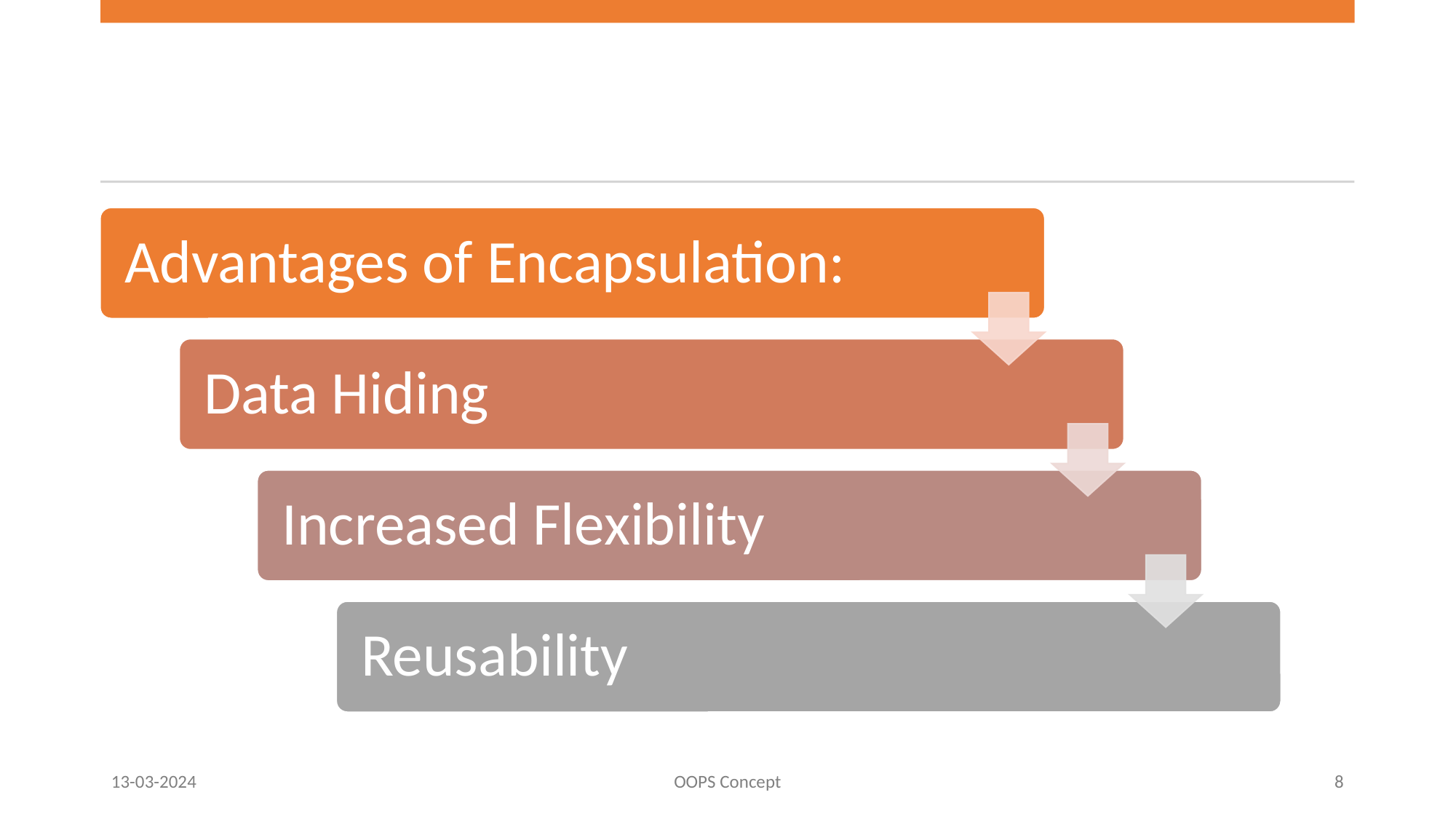

Advantages of Encapsulation:
Data Hiding
Increased Flexibility
Reusability

13-03-2024
OOPS Concept
8